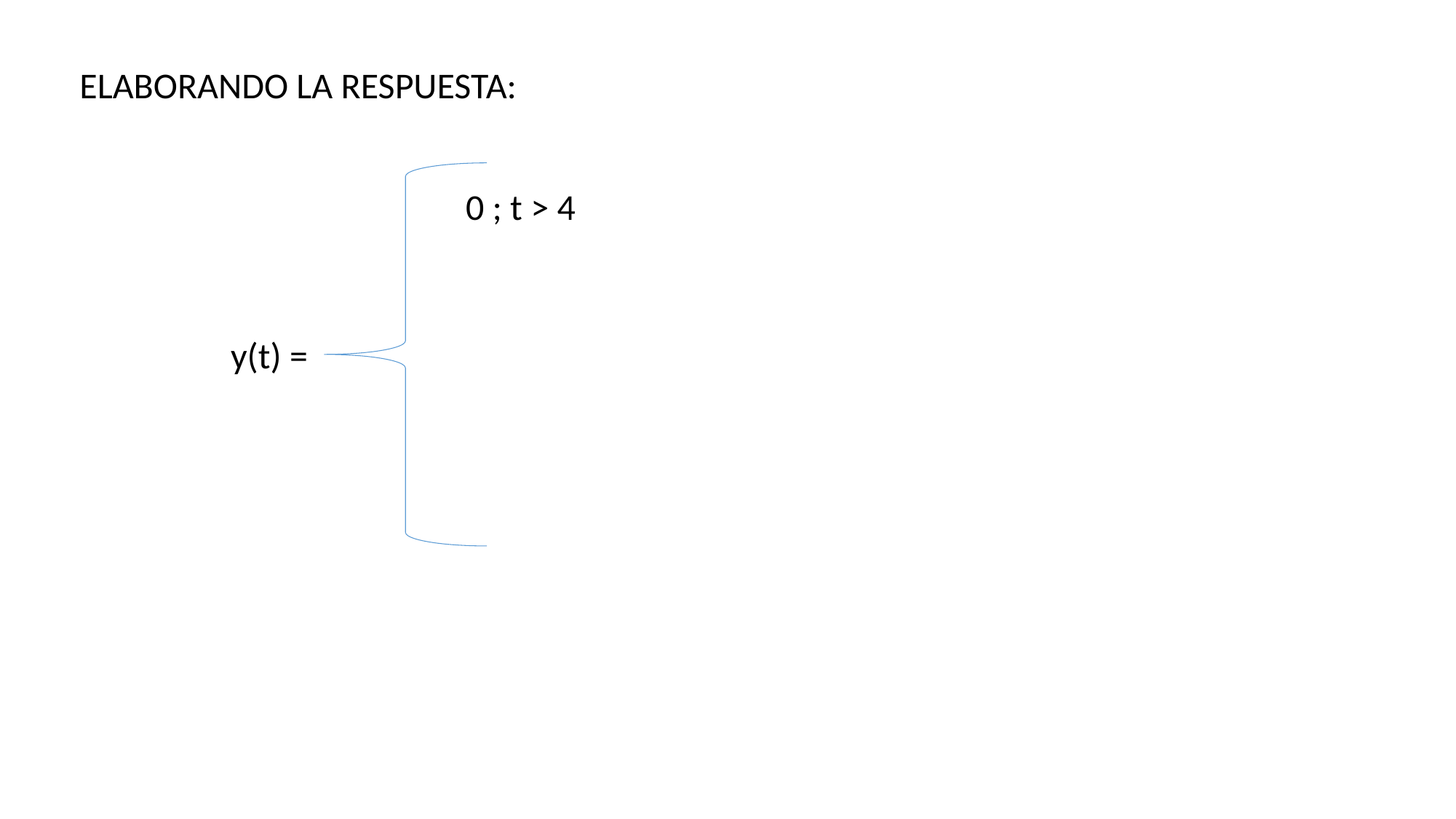

ELABORANDO LA RESPUESTA:

0 ; t > 4
y(t) =